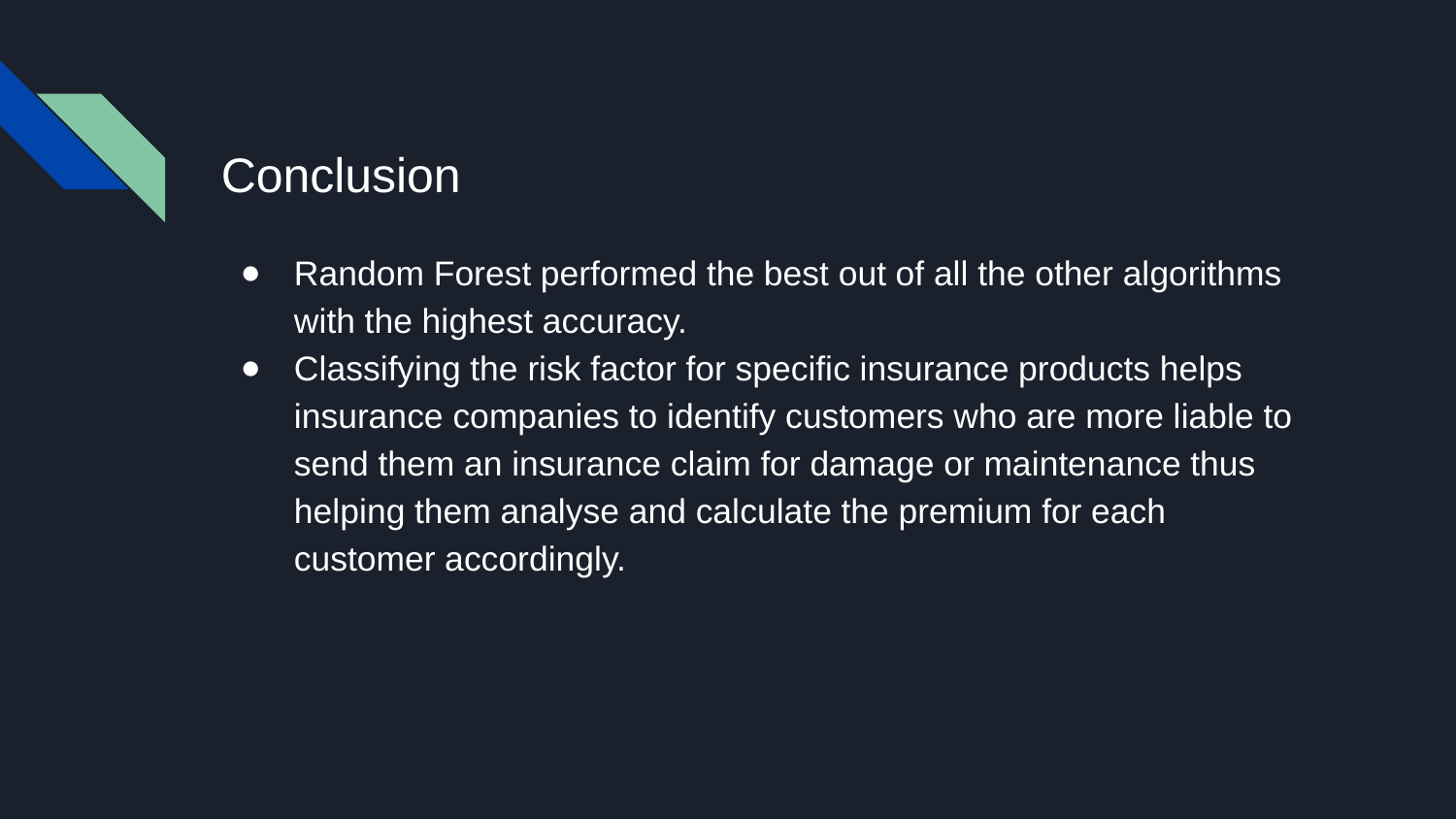

# Conclusion
Random Forest performed the best out of all the other algorithms with the highest accuracy.
Classifying the risk factor for specific insurance products helps insurance companies to identify customers who are more liable to send them an insurance claim for damage or maintenance thus helping them analyse and calculate the premium for each customer accordingly.